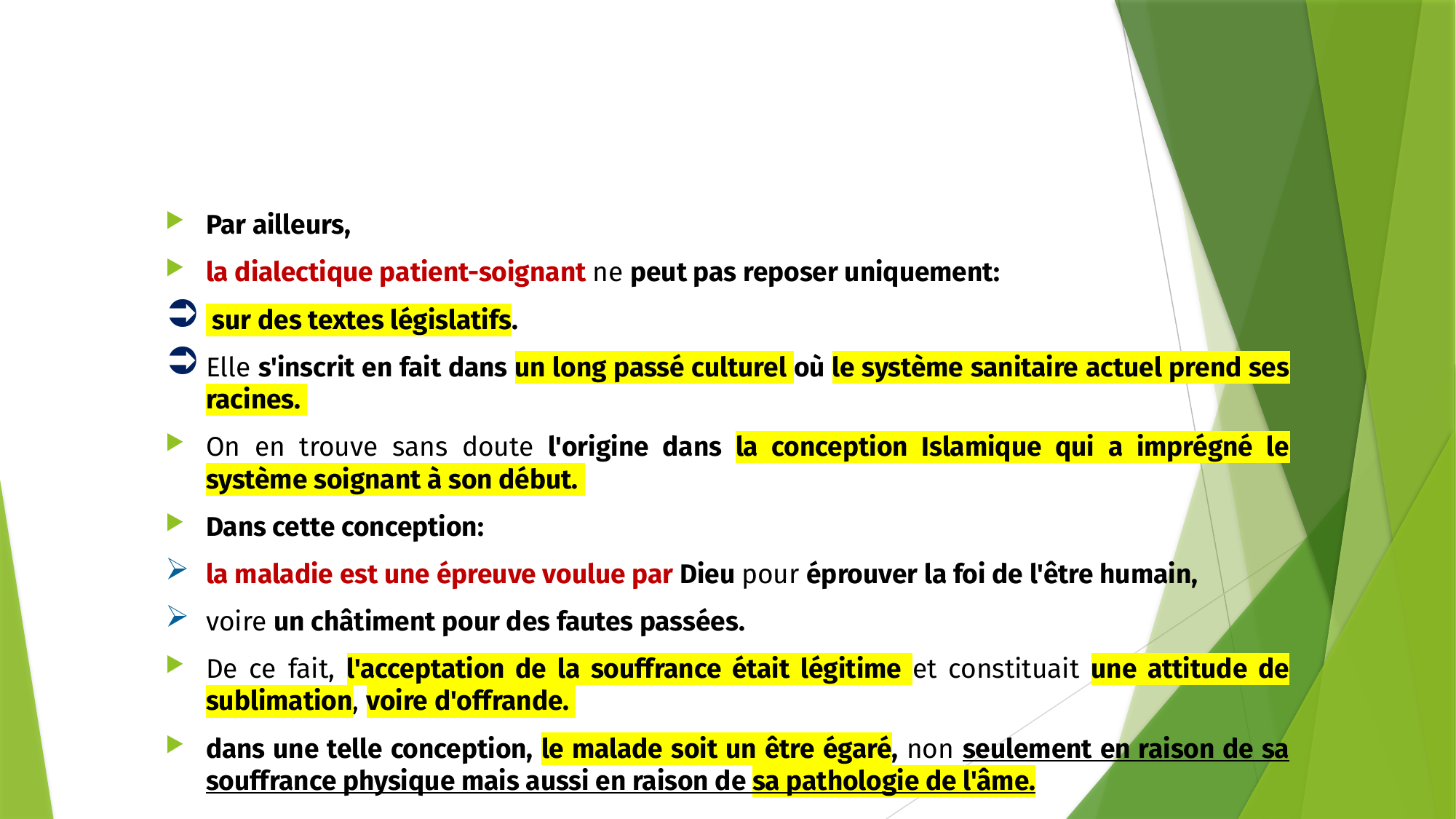

#
Par ailleurs,
la dialectique patient-soignant ne peut pas reposer uniquement:
 sur des textes législatifs.
Elle s'inscrit en fait dans un long passé culturel où le système sanitaire actuel prend ses racines.
On en trouve sans doute l'origine dans la conception Islamique qui a imprégné le système soignant à son début.
Dans cette conception:
la maladie est une épreuve voulue par Dieu pour éprouver la foi de l'être humain,
voire un châtiment pour des fautes passées.
De ce fait, l'acceptation de la souffrance était légitime et constituait une attitude de sublimation, voire d'offrande.
dans une telle conception, le malade soit un être égaré, non seulement en raison de sa souffrance physique mais aussi en raison de sa pathologie de l'âme.